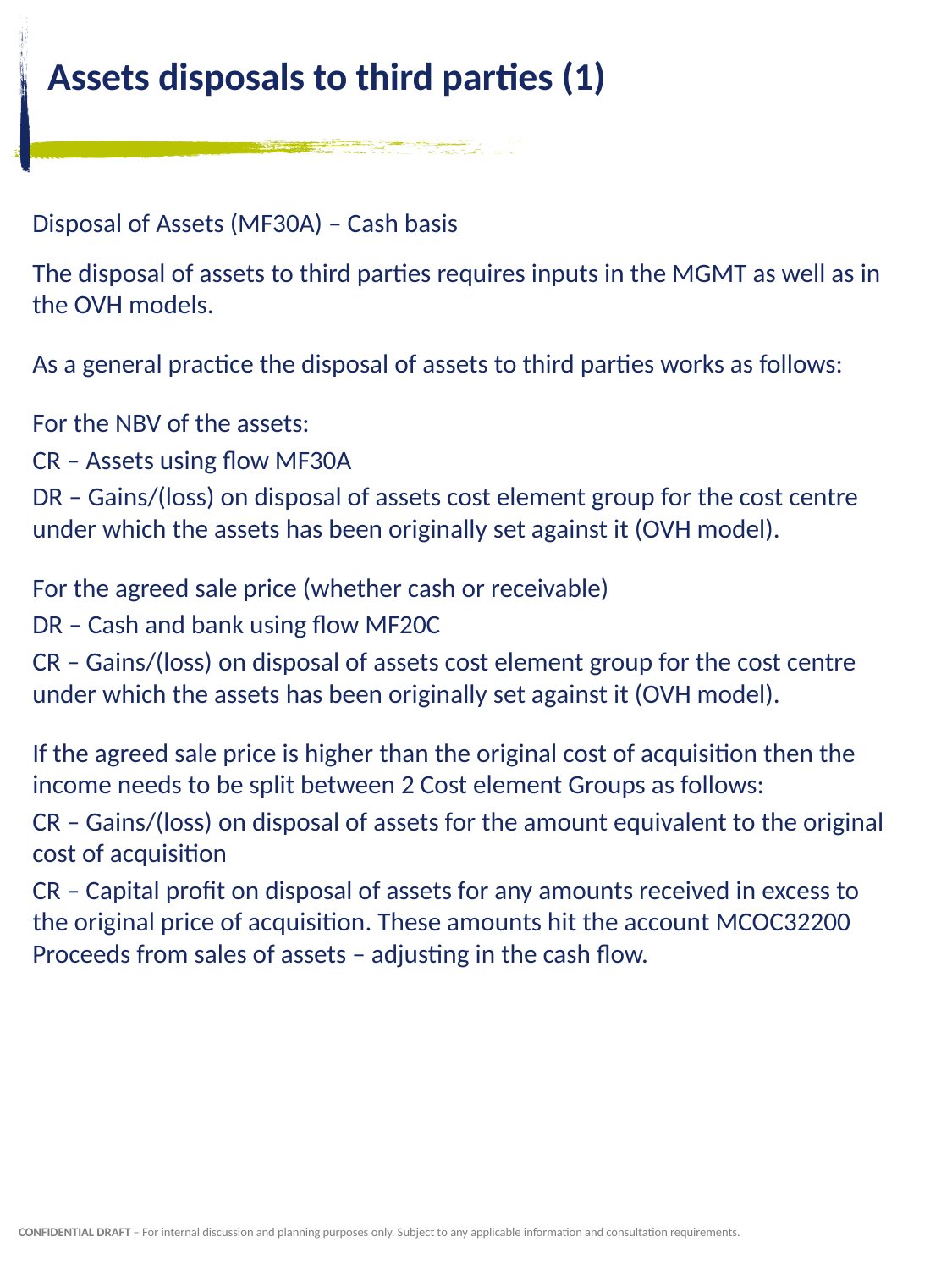

# Assets disposals to third parties (1)
Disposal of Assets (MF30A) – Cash basis
The disposal of assets to third parties requires inputs in the MGMT as well as in the OVH models.

As a general practice the disposal of assets to third parties works as follows:

For the NBV of the assets:
CR – Assets using flow MF30A
DR – Gains/(loss) on disposal of assets cost element group for the cost centre under which the assets has been originally set against it (OVH model).

For the agreed sale price (whether cash or receivable)
DR – Cash and bank using flow MF20C
CR – Gains/(loss) on disposal of assets cost element group for the cost centre under which the assets has been originally set against it (OVH model).

If the agreed sale price is higher than the original cost of acquisition then the income needs to be split between 2 Cost element Groups as follows:
CR – Gains/(loss) on disposal of assets for the amount equivalent to the original cost of acquisition
CR – Capital profit on disposal of assets for any amounts received in excess to the original price of acquisition. These amounts hit the account MCOC32200 Proceeds from sales of assets – adjusting in the cash flow.